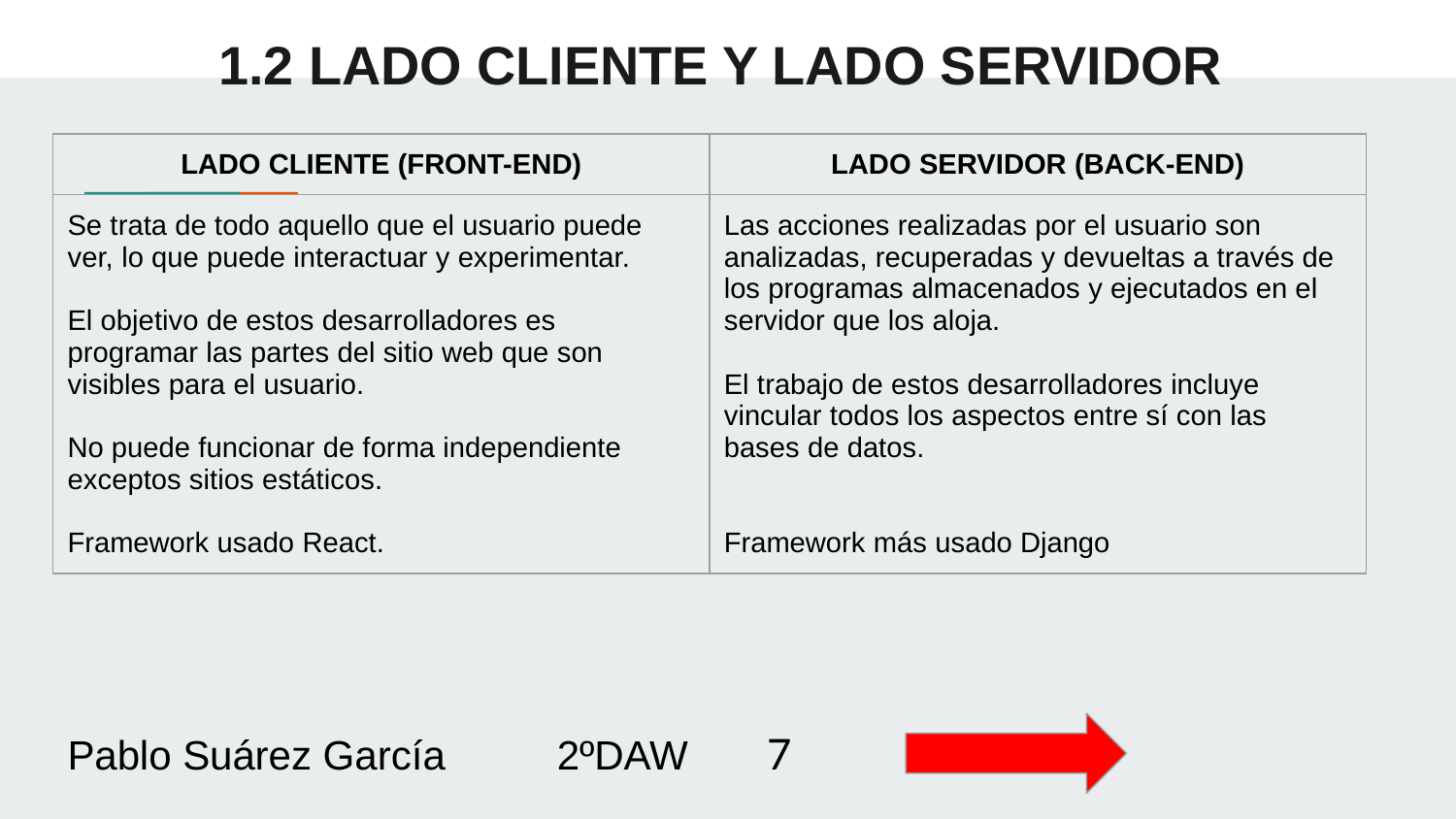

# 1.2 LADO CLIENTE Y LADO SERVIDOR
| LADO CLIENTE (FRONT-END) | LADO SERVIDOR (BACK-END) |
| --- | --- |
| Se trata de todo aquello que el usuario puede ver, lo que puede interactuar y experimentar. El objetivo de estos desarrolladores es programar las partes del sitio web que son visibles para el usuario. No puede funcionar de forma independiente exceptos sitios estáticos. Framework usado React. | Las acciones realizadas por el usuario son analizadas, recuperadas y devueltas a través de los programas almacenados y ejecutados en el servidor que los aloja. El trabajo de estos desarrolladores incluye vincular todos los aspectos entre sí con las bases de datos. Framework más usado Django |
Pablo Suárez García 									2ºDAW
7